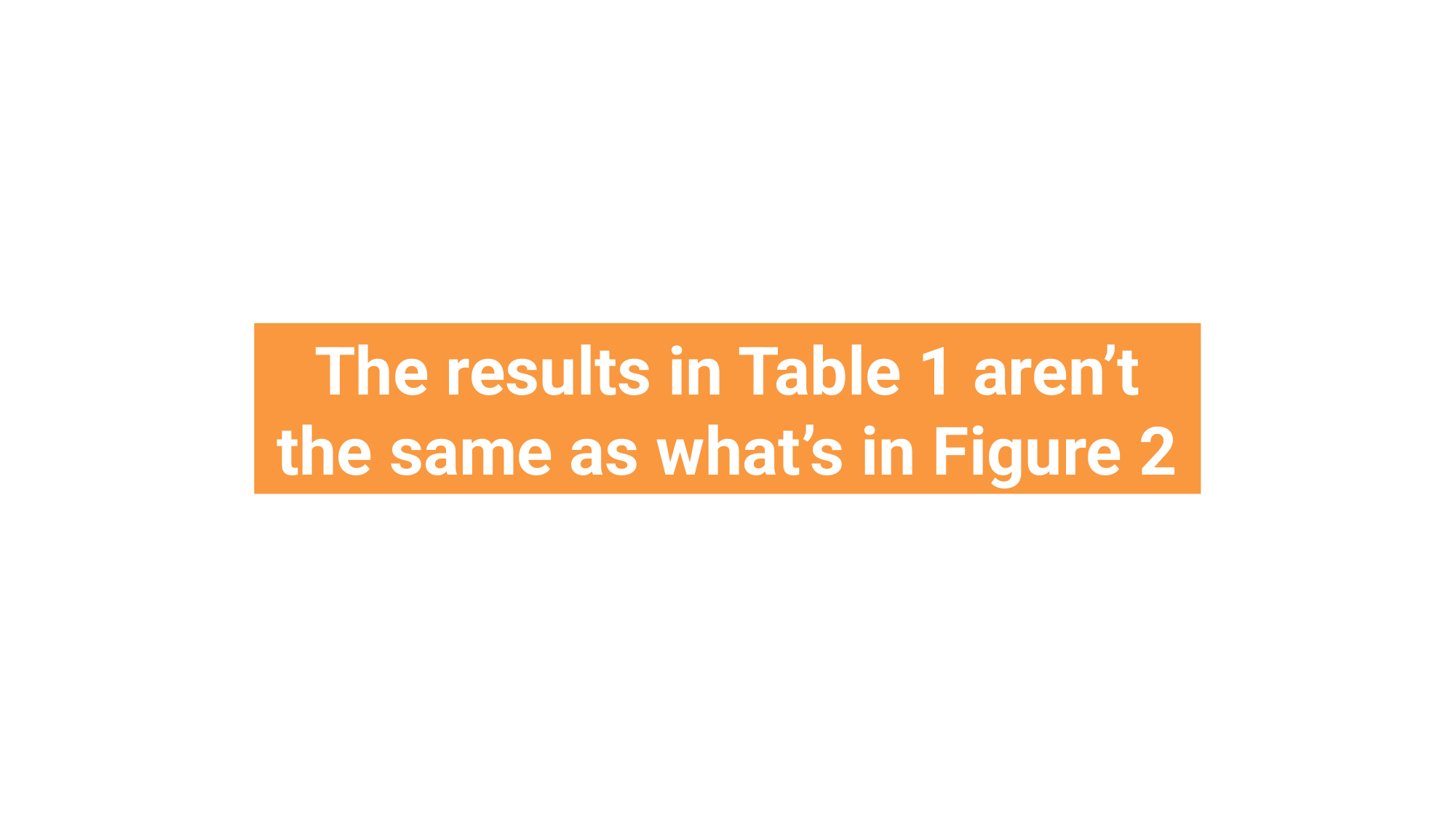

The results in Table 1 aren’t the same as what’s in Figure 2